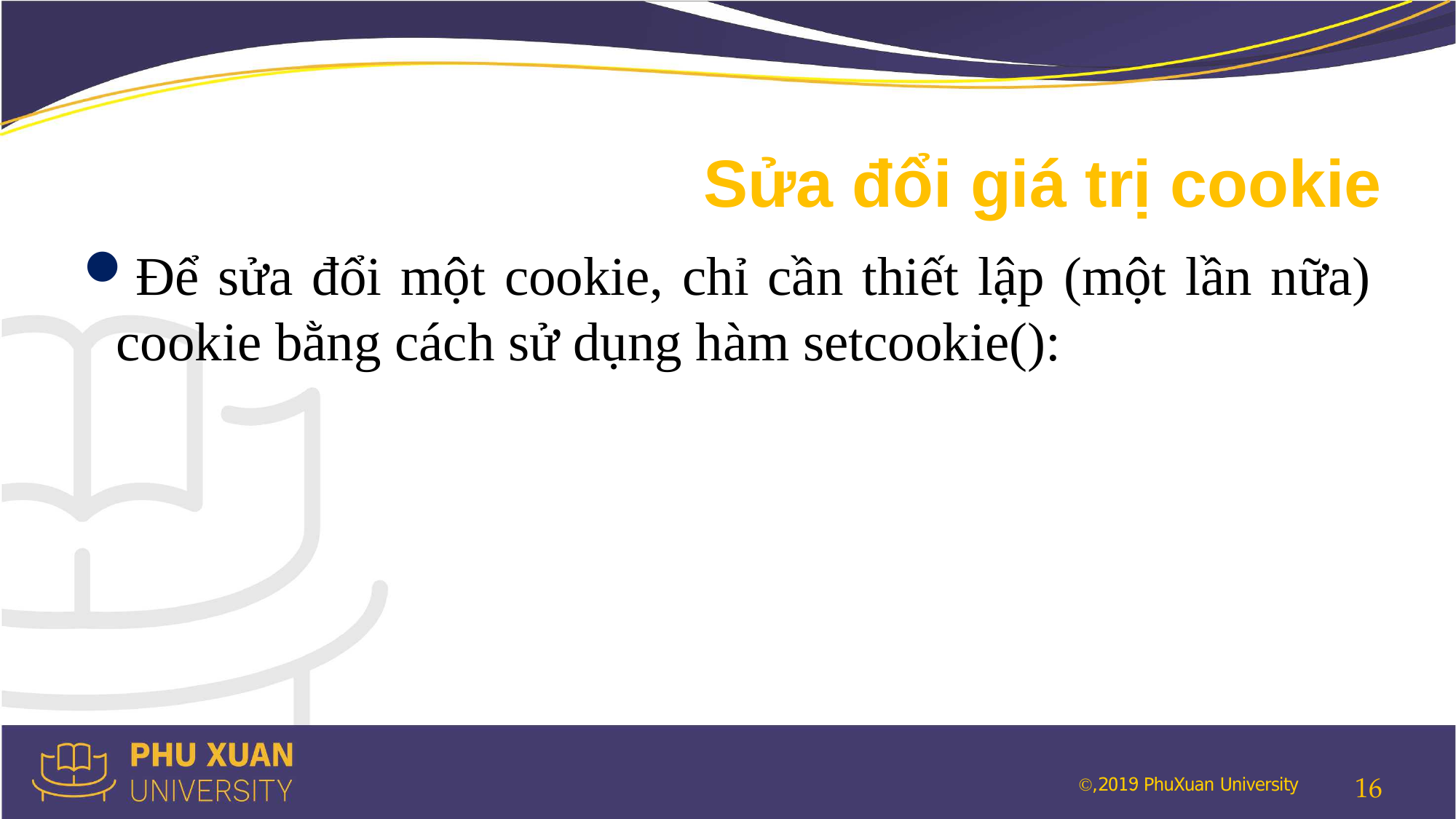

# Sửa đổi giá trị cookie
Để sửa đổi một cookie, chỉ cần thiết lập (một lần nữa) cookie bằng cách sử dụng hàm setcookie():
16